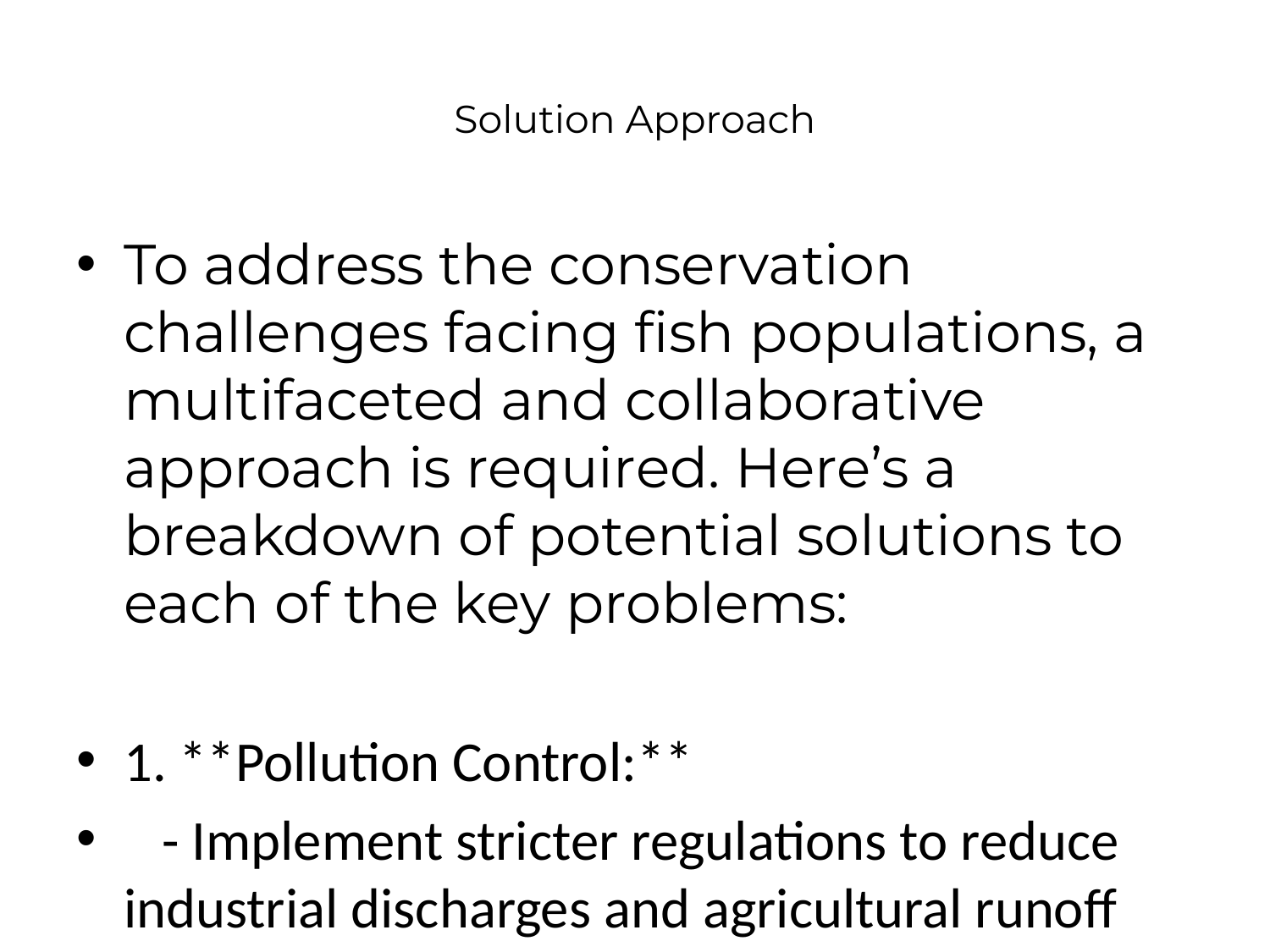

# Solution Approach
To address the conservation challenges facing fish populations, a multifaceted and collaborative approach is required. Here’s a breakdown of potential solutions to each of the key problems:

1. **Pollution Control:**
   - Implement stricter regulations to reduce industrial discharges and agricultural runoff that contaminate water bodies.
   - Encourage better waste management practices to prevent plastic and other waste from reaching oceanic and freshwater systems.
   - Promote the development and use of biodegradable materials to reduce long-term environmental impact.
   - Invest in research and infrastructure for cleaning up polluted habitats.

2. **Sustainable Fishing Practices:**
   - Regulate fishing quotas and create no-fishing zones to prevent overfishing and allow fish populations to recover.
   - Introduce and enforce more selective fishing gear that reduces bycatch.
   - Encourage certification schemes for fisheries that meet sustainable standards.
   - Support local and traditional fishing practices that are often more sustainable.

3. **Combating Climate Change:**
   - Take global action to reduce greenhouse gas emissions in line with the Paris Agreement.
   - Protect and restore marine and coastal ecosystems, like mangroves and coral reefs, which can mitigate the effects of climate change.
   - Develop and invest in renewable energy sources to reduce reliance on fossil fuels.

4. **Habitat Protection and Restoration:**
   - Protect critical habitats through the establishment of marine and freshwater protected areas.
   - Restore damaged ecosystems, for example by replanting mangrove forests or rehabilitating coral reefs.
   - Implement sustainable land-use practices to prevent habitat destruction due to agriculture, logging, and development.

5. **Manage Invasive Species:**
   - Strengthen biosecurity measures to prevent the introduction of invasive species.
   - Monitor ecosystems for early detection of invasive species and take rapid response actions to control or eradicate them.
   - Develop biological control and management strategies, such as introducing natural predators or using environmentally-friendly pesticides.

**Public Awareness and Engagement:**
- Educate the public about the importance of fish conservation and how individual actions can have an impact.
- Foster community involvement in conservation activities and citizen science projects.
- Promote responsible consumer choices concerning seafood and products that impact aquatic environments.

**International Cooperation:**
- Strengthen international treaties and agreements focused on conserving aquatic biodiversity, such as the Convention on International Trade in Endangered Species (CITES).
- Enhance international collaboration on research and conservation projects.
- Share knowledge, resources, and best practices among countries and organizations.

**Policy and Enforcement:**
- Develop and implement comprehensive fishery management plans that include conservation objectives.
- Enhance enforcement of existing conservation laws and regulations.
- Support the creation and funding of conservation research and projects.

By integrating these approaches, we can work toward stabilizing and increasing fish populations, thereby maintaining the health of aquatic ecosystems and securing the various benefits they provide to humans and the planet as a whole.